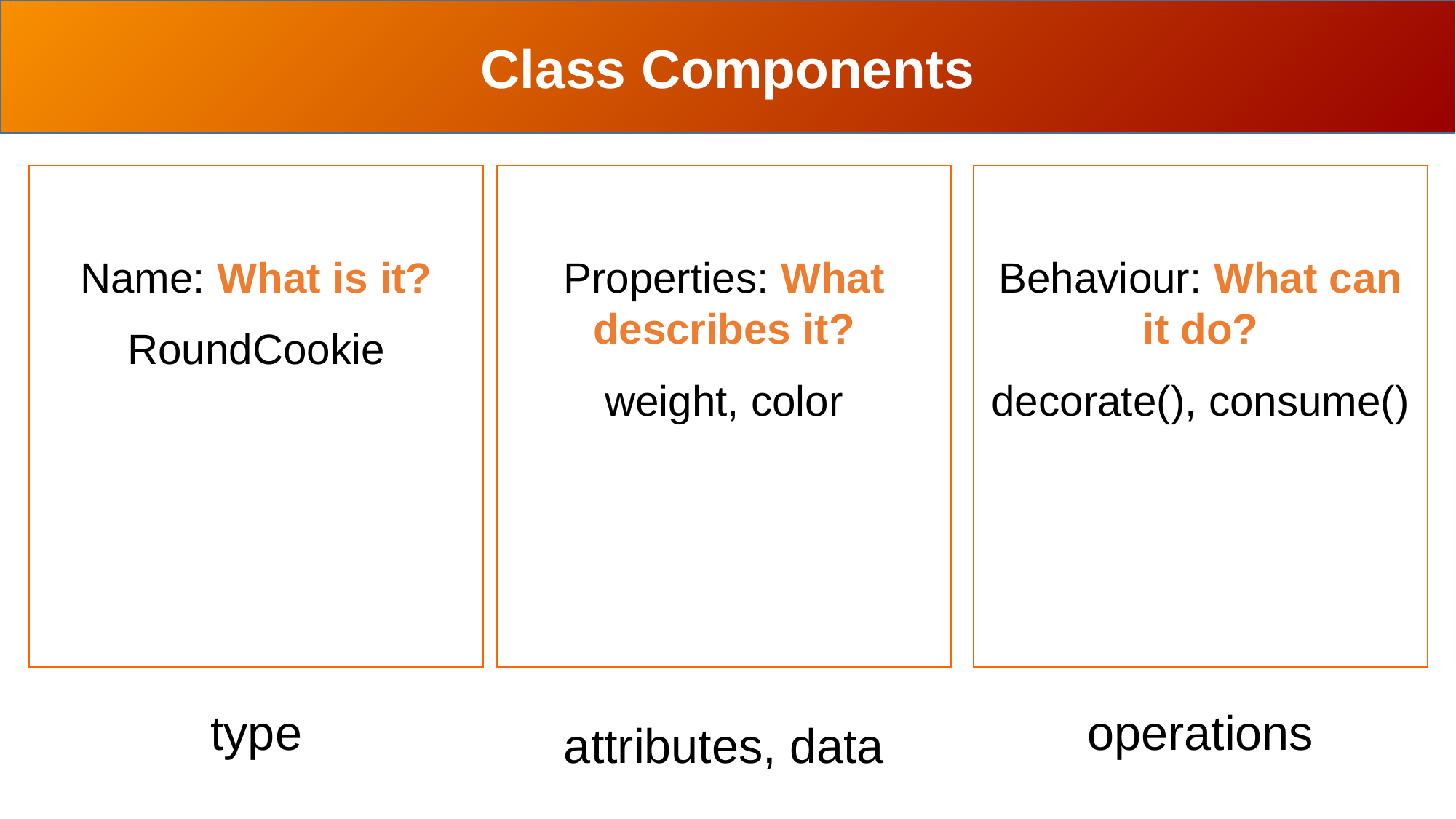

Class Components

Name: What is it?
RoundCookie
Properties: What describes it?
weight, color
Behaviour: What can it do?
decorate(), consume()
type
operations
attributes, data